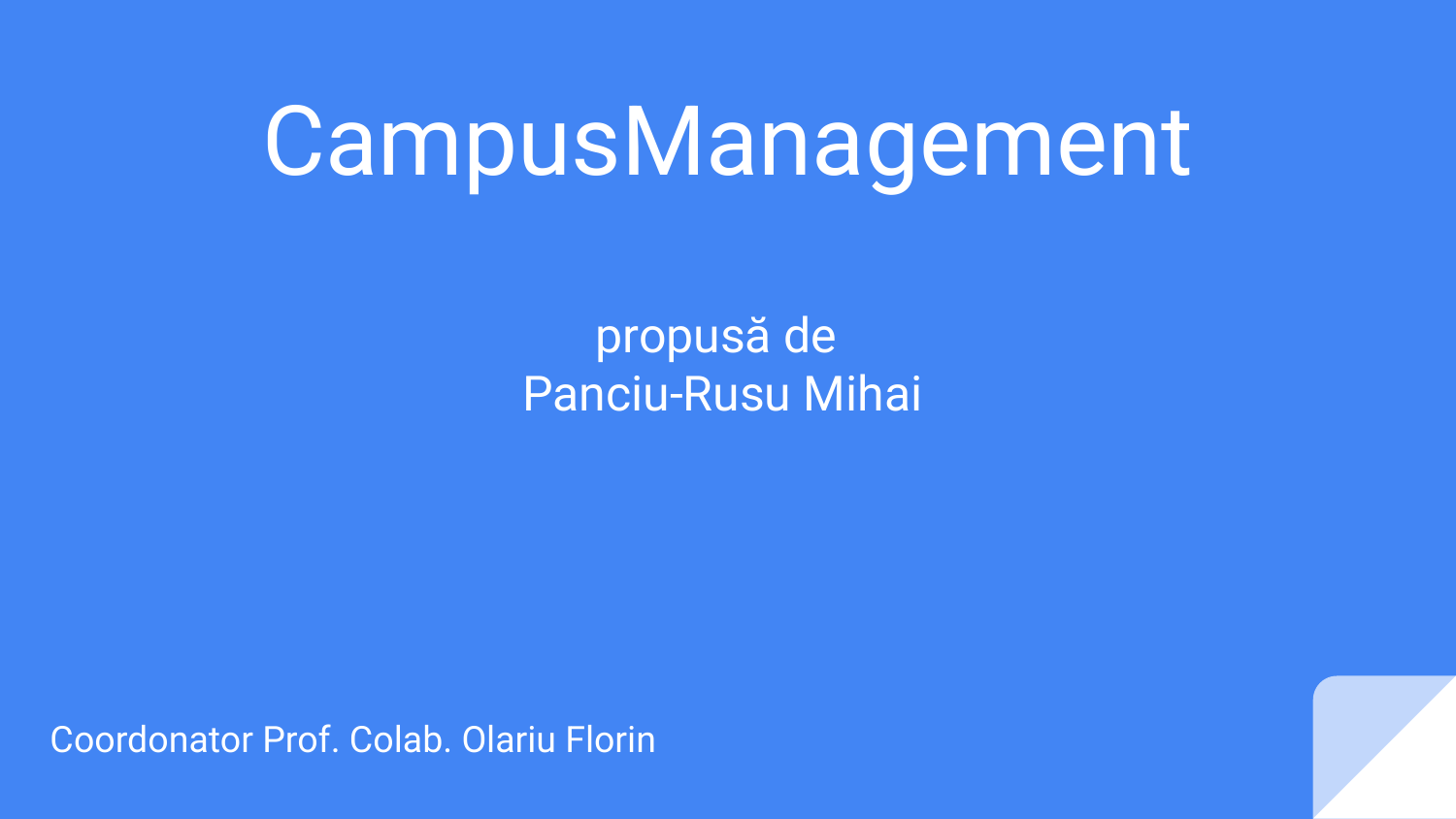

# CampusManagement
propusă de
 Panciu-Rusu Mihai
Coordonator Prof. Colab. Olariu Florin